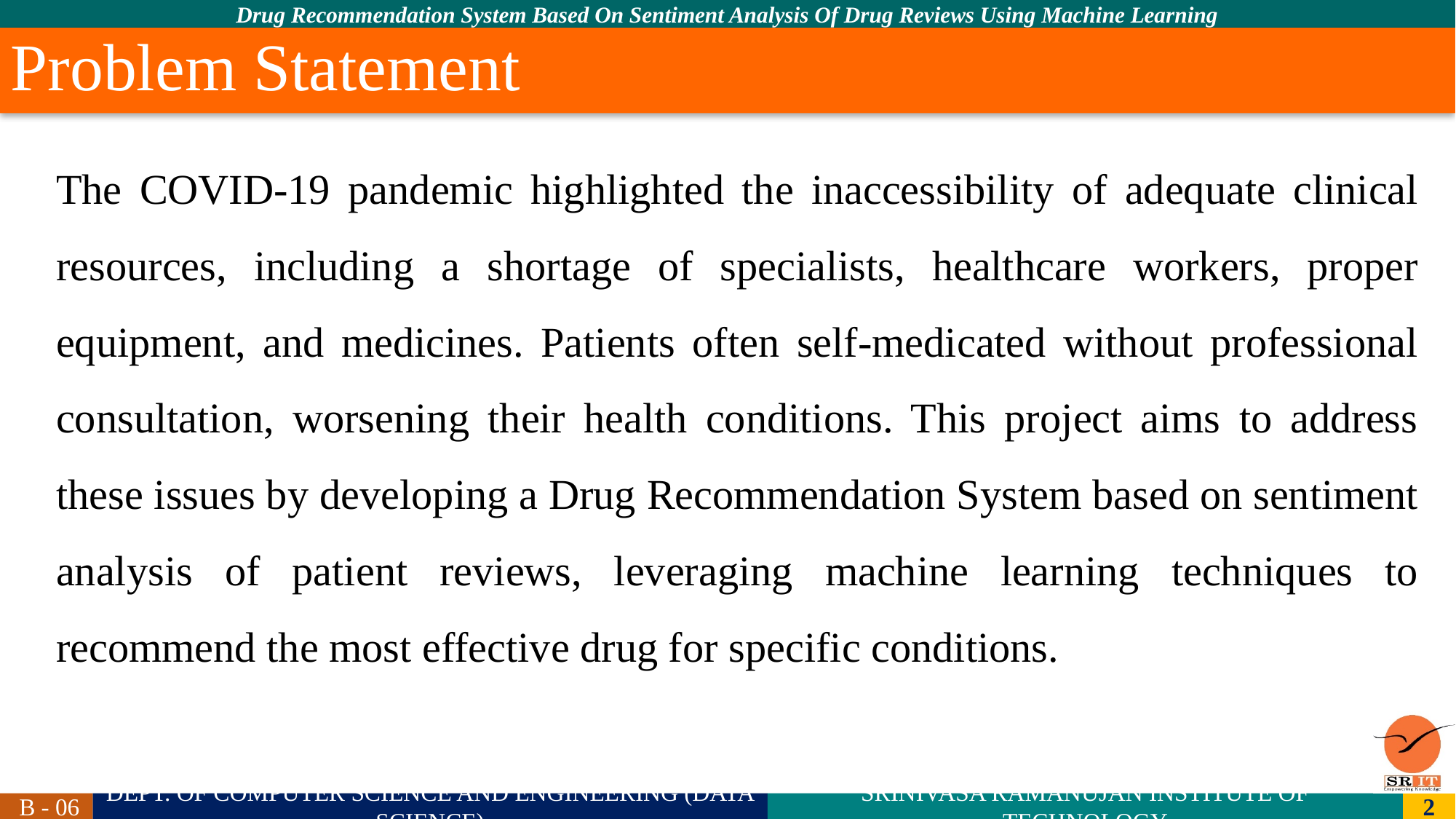

# Problem Statement
The COVID-19 pandemic highlighted the inaccessibility of adequate clinical resources, including a shortage of specialists, healthcare workers, proper equipment, and medicines. Patients often self-medicated without professional consultation, worsening their health conditions. This project aims to address these issues by developing a Drug Recommendation System based on sentiment analysis of patient reviews, leveraging machine learning techniques to recommend the most effective drug for specific conditions.